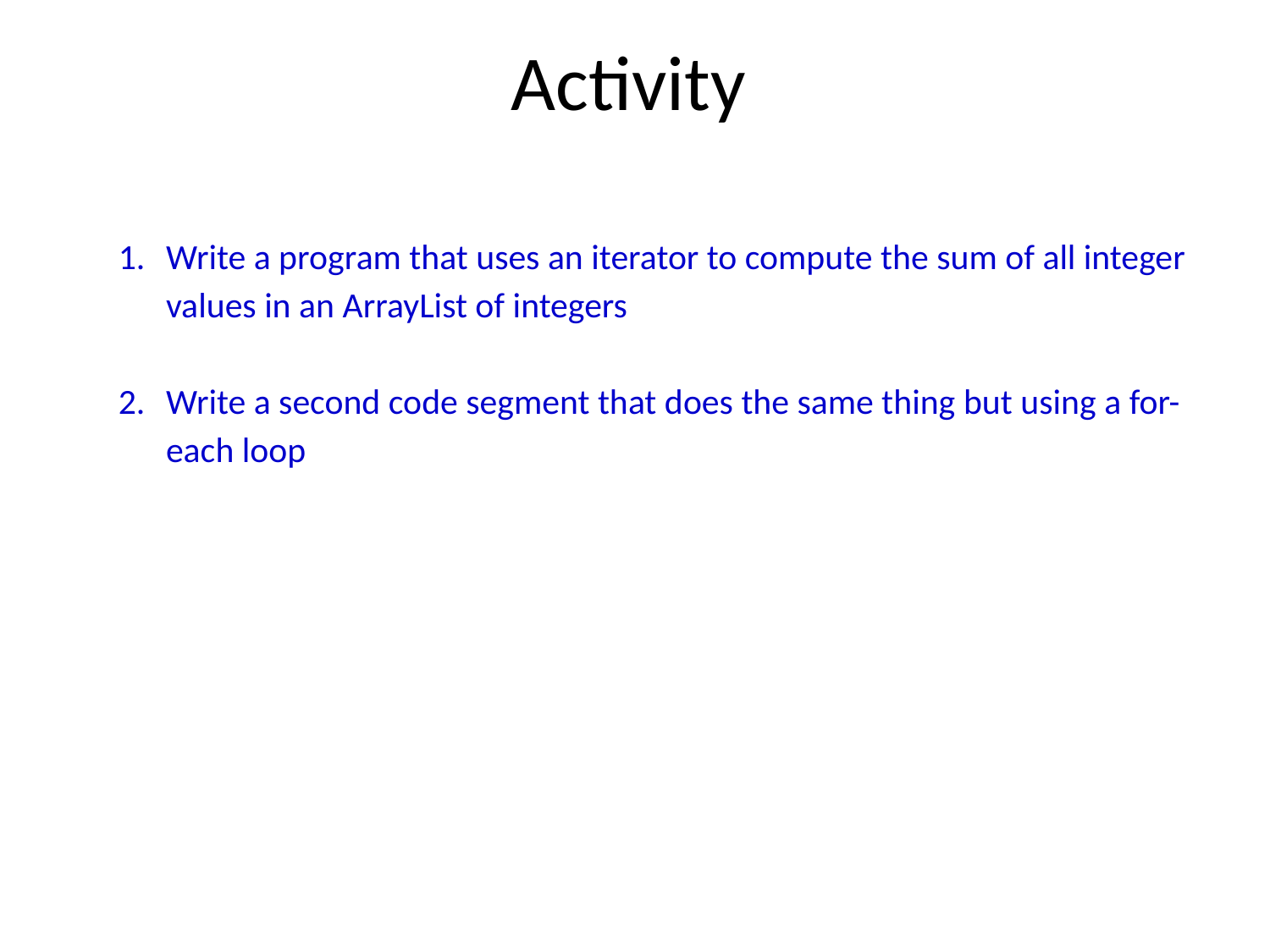

# Activity
Write a program that uses an iterator to compute the sum of all integer values in an ArrayList of integers

Write a second code segment that does the same thing but using a for-each loop